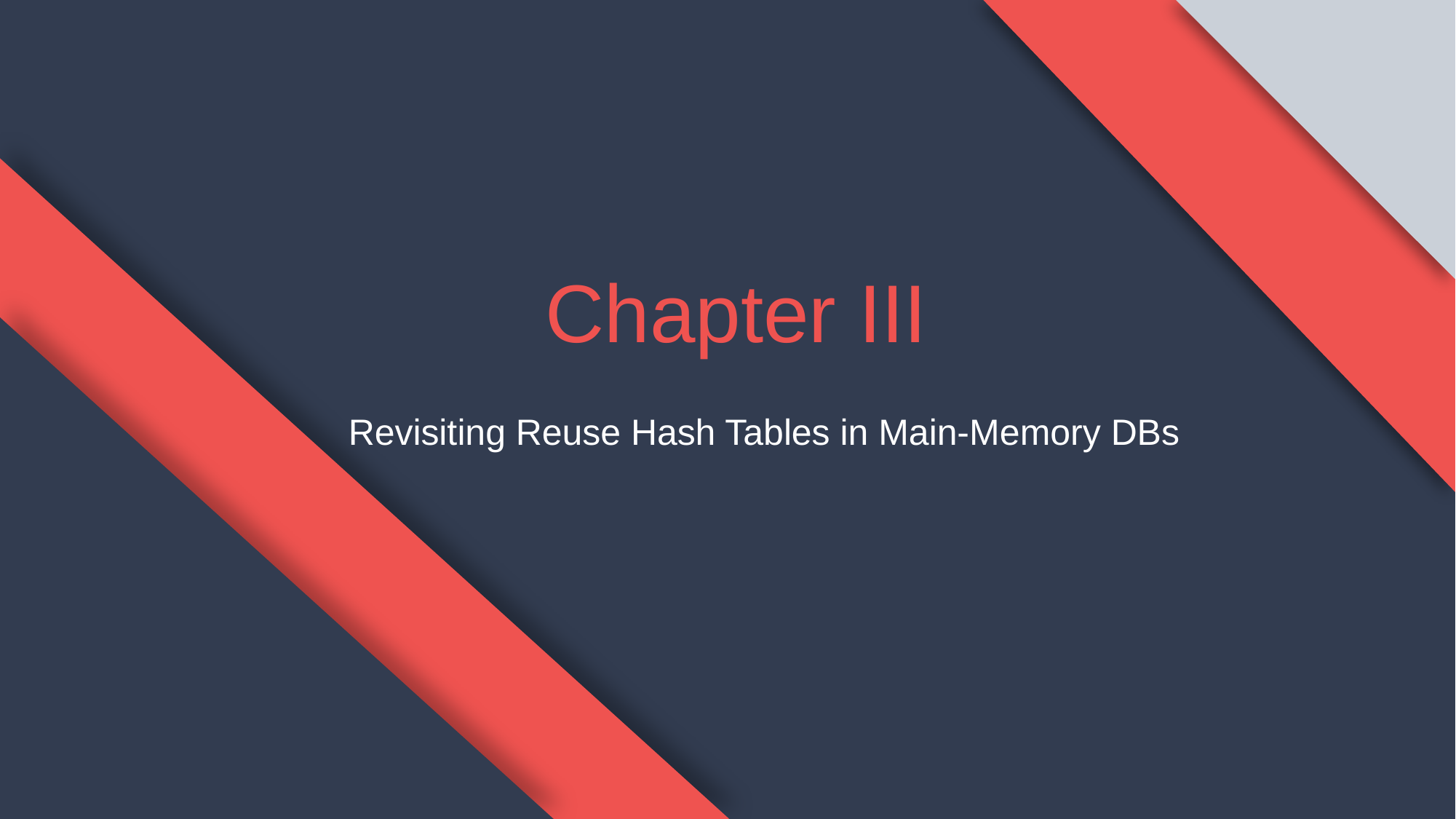

Chapter III

Revisiting Reuse Hash Tables in Main-Memory DBs